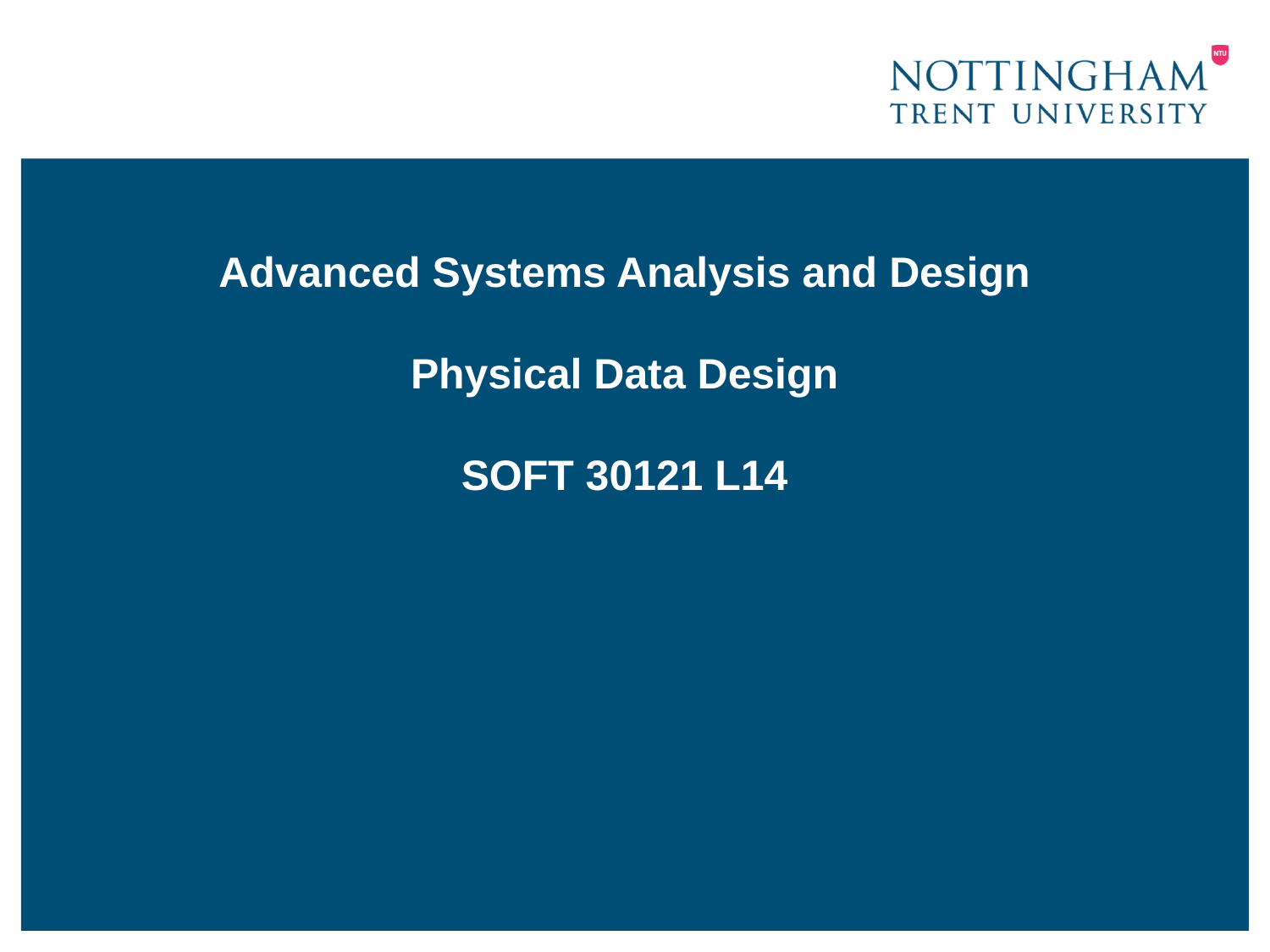

# Advanced Systems Analysis and Design Physical Data Design SOFT 30121 L14